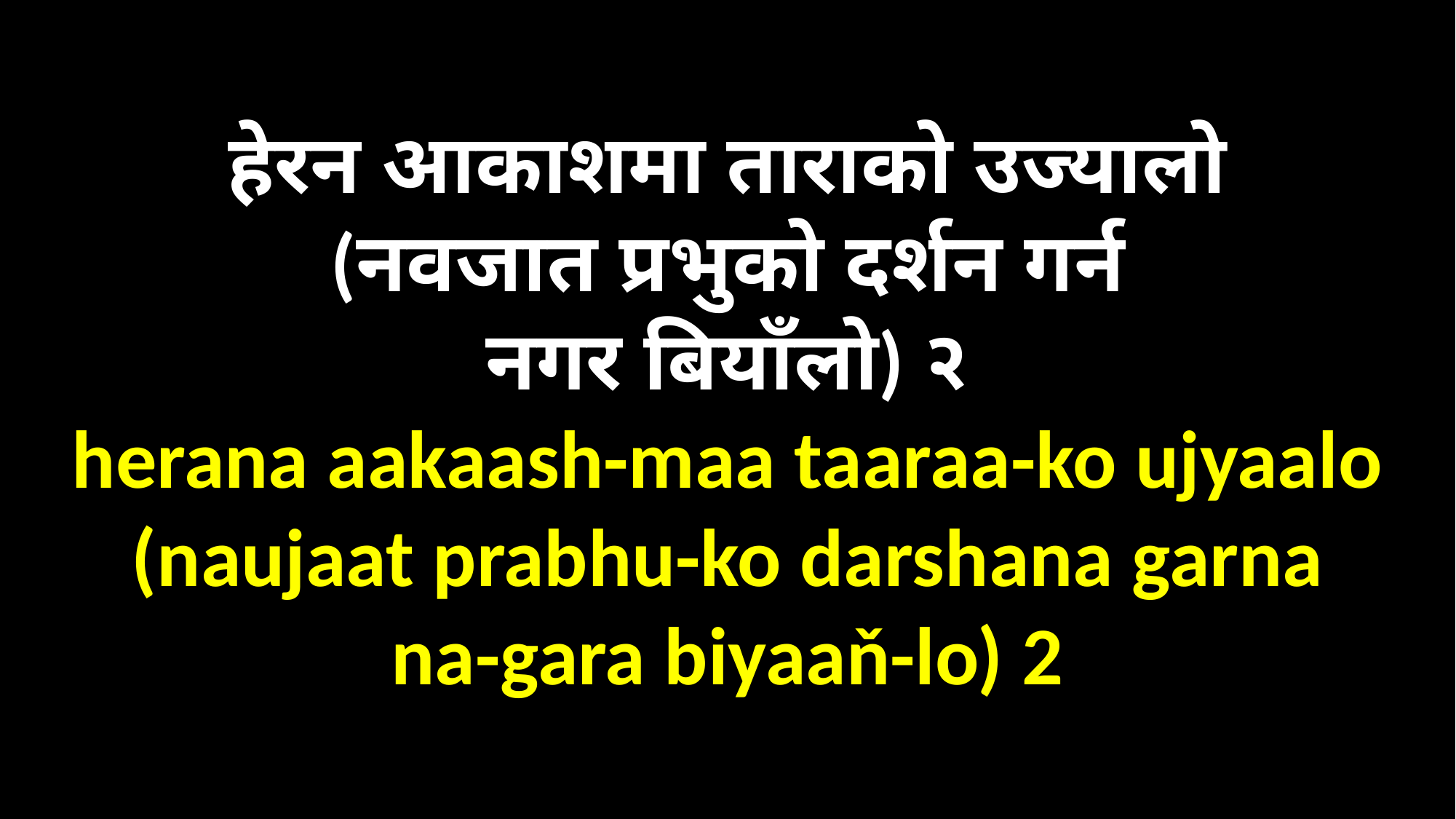

हेरन आकाशमा ताराको उज्यालो
(नवजात प्रभुको दर्शन गर्न
नगर बियाँलो) २
herana aakaash-maa taaraa-ko ujyaalo
(naujaat prabhu-ko darshana garna
na-gara biyaaň-lo) 2